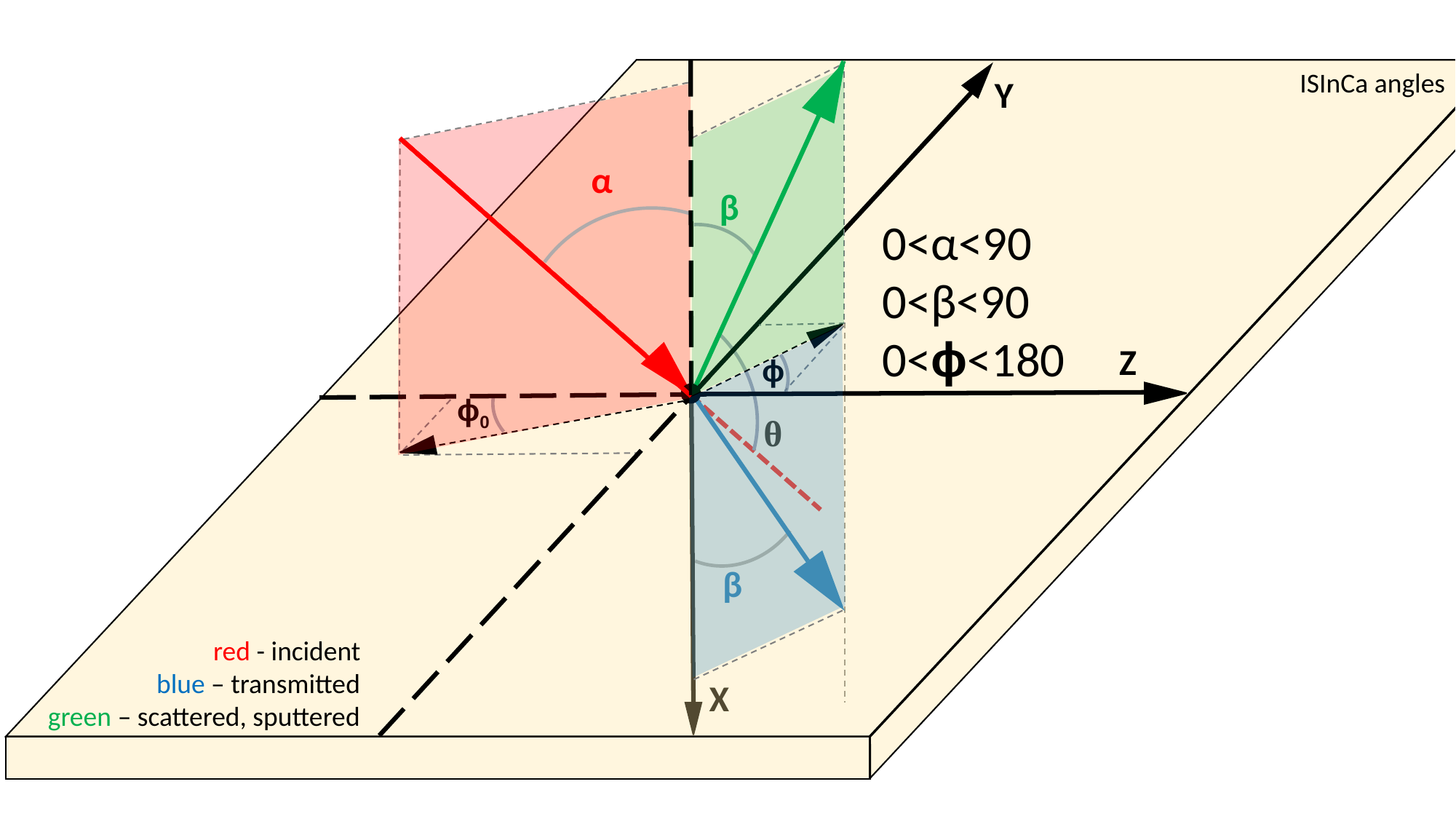

ISInCa angles

Y

α
β
0<α<90
0<β<90
0<ϕ<180

Z

ϕ

ϕ0

θ

β

red - incident
blue – transmitted
green – scattered, sputtered
X